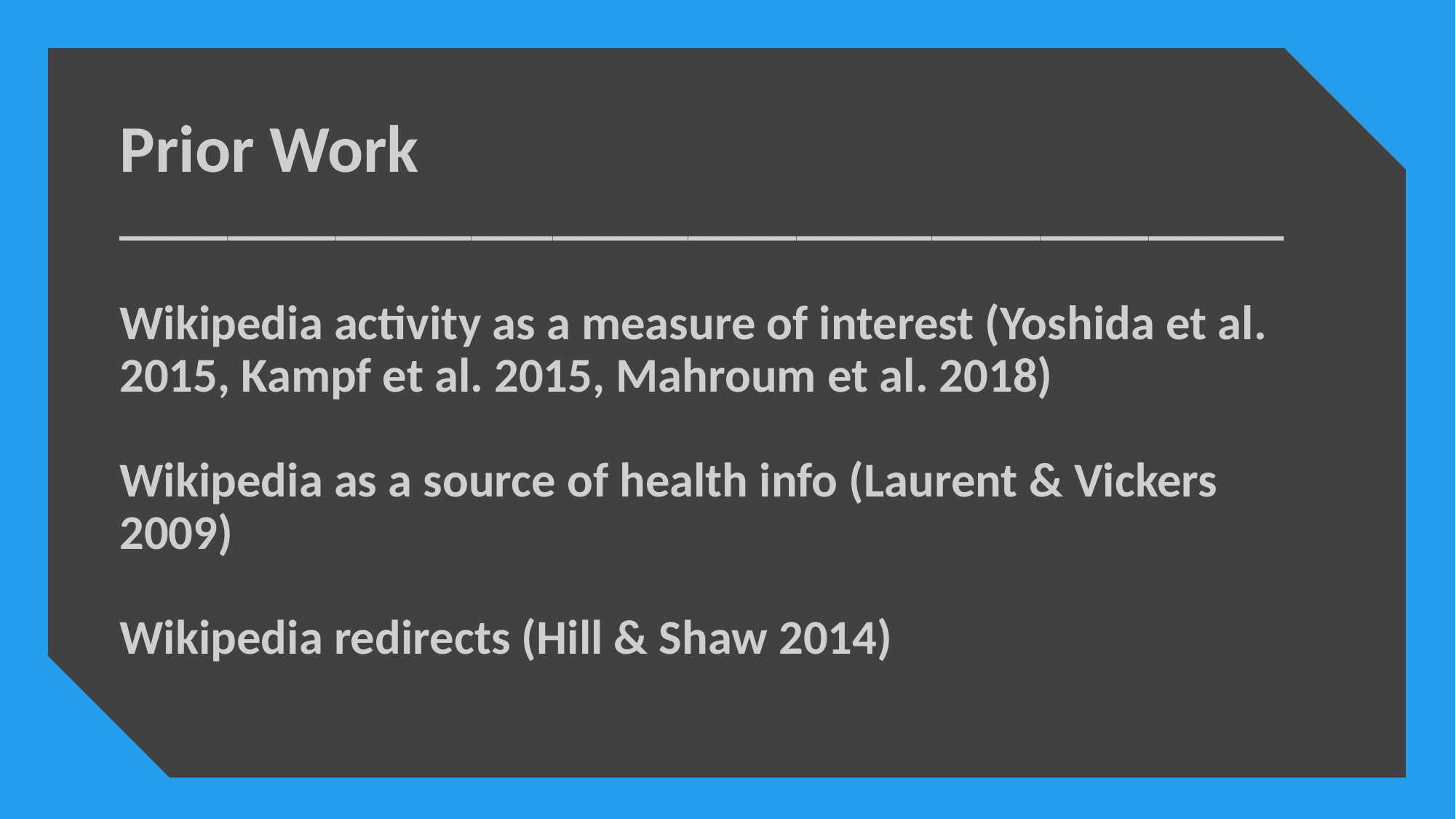

Prior Work
___________________________________________

Wikipedia activity as a measure of interest (Yoshida et al. 2015, Kampf et al. 2015, Mahroum et al. 2018)

Wikipedia as a source of health info (Laurent & Vickers 2009)

Wikipedia redirects (Hill & Shaw 2014)